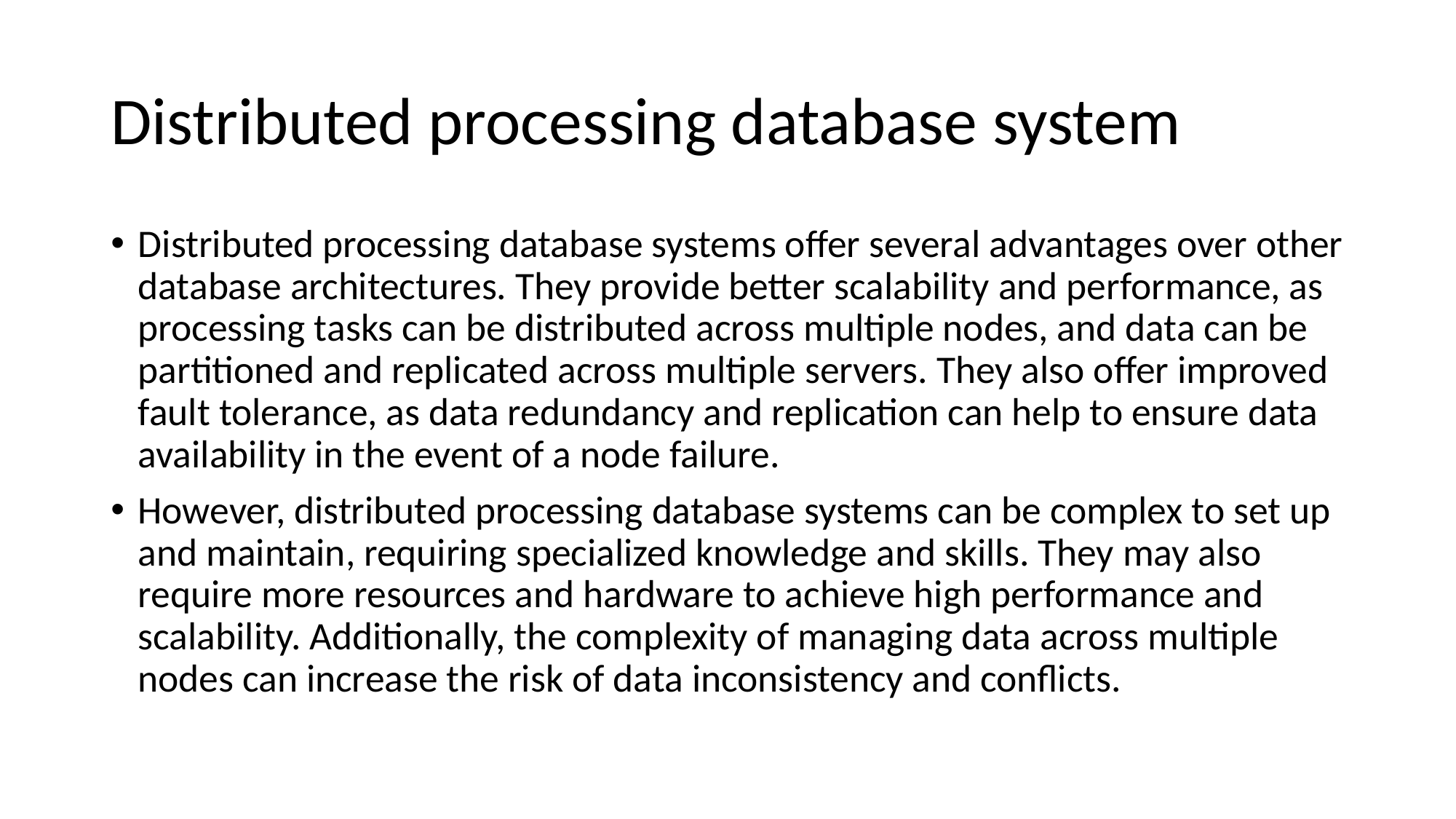

# Distributed processing database system
Distributed processing database systems offer several advantages over other database architectures. They provide better scalability and performance, as processing tasks can be distributed across multiple nodes, and data can be partitioned and replicated across multiple servers. They also offer improved fault tolerance, as data redundancy and replication can help to ensure data availability in the event of a node failure.
However, distributed processing database systems can be complex to set up and maintain, requiring specialized knowledge and skills. They may also require more resources and hardware to achieve high performance and scalability. Additionally, the complexity of managing data across multiple nodes can increase the risk of data inconsistency and conflicts.